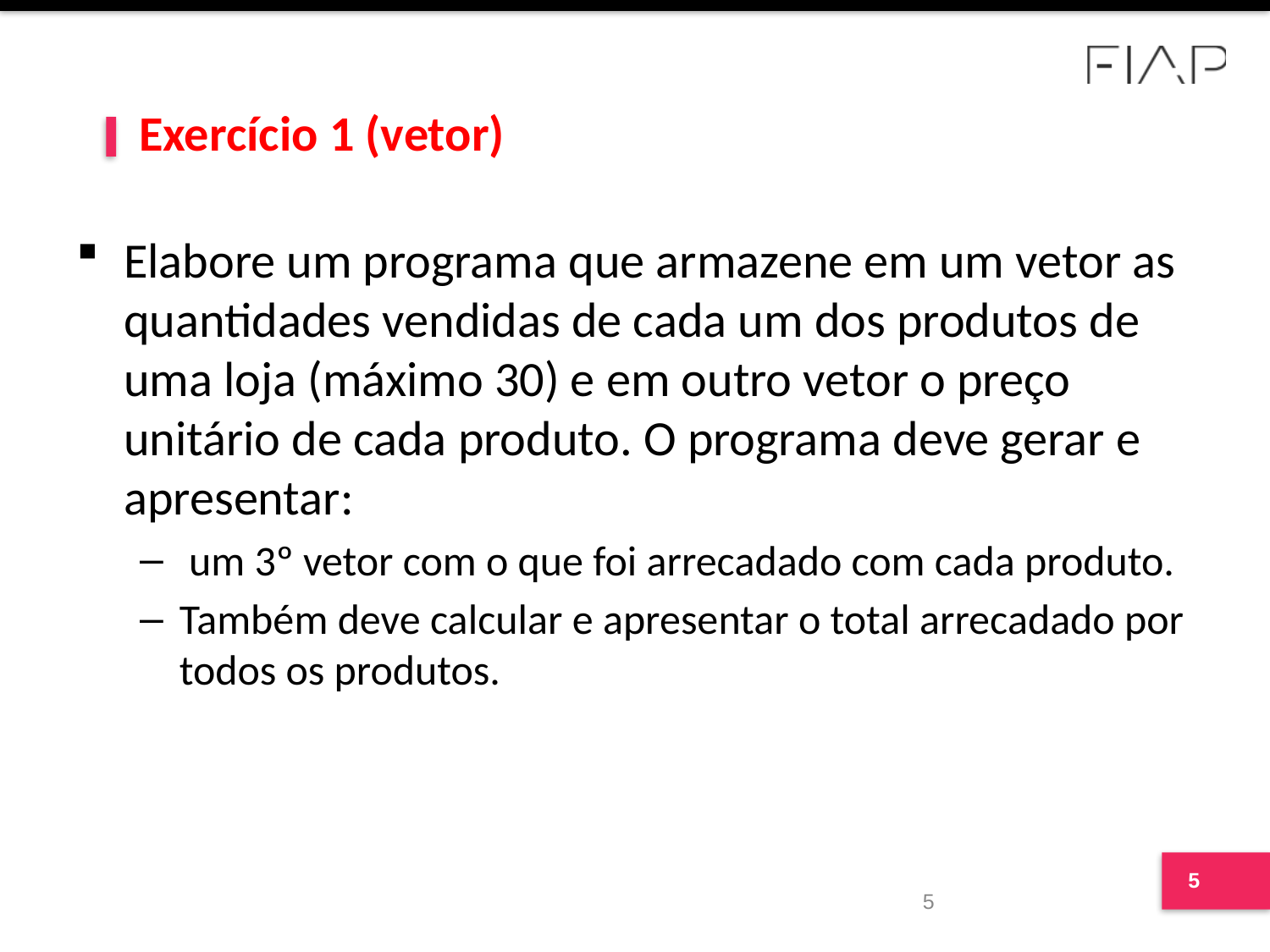

# Exercício 1 (vetor)
Elabore um programa que armazene em um vetor as quantidades vendidas de cada um dos produtos de uma loja (máximo 30) e em outro vetor o preço unitário de cada produto. O programa deve gerar e apresentar:
 um 3º vetor com o que foi arrecadado com cada produto.
Também deve calcular e apresentar o total arrecadado por todos os produtos.

5